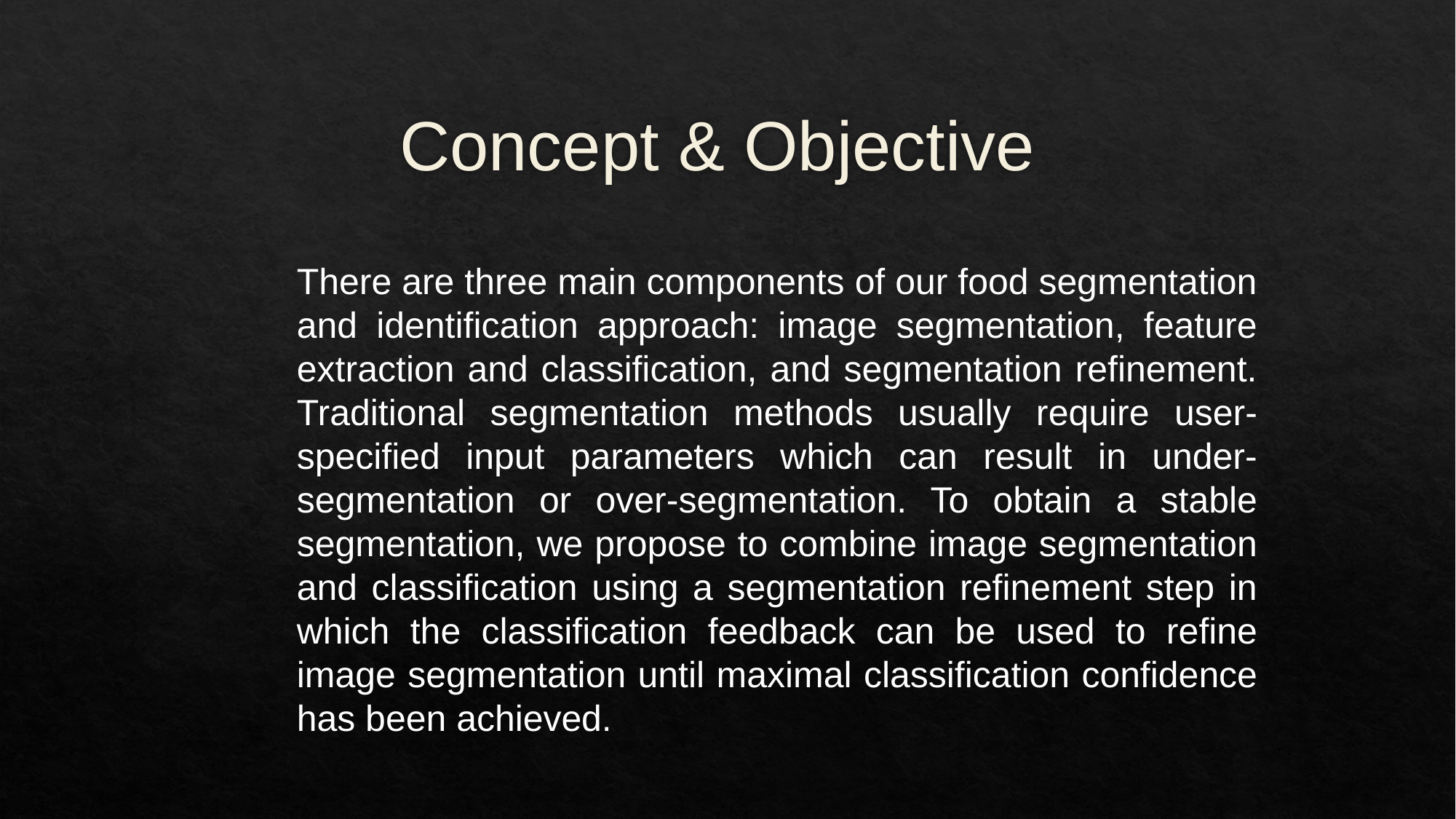

# Concept & Objective
There are three main components of our food segmentation and identification approach: image segmentation, feature extraction and classification, and segmentation refinement. Traditional segmentation methods usually require user-specified input parameters which can result in under-segmentation or over-segmentation. To obtain a stable segmentation, we propose to combine image segmentation and classification using a segmentation refinement step in which the classification feedback can be used to refine image segmentation until maximal classification confidence has been achieved.